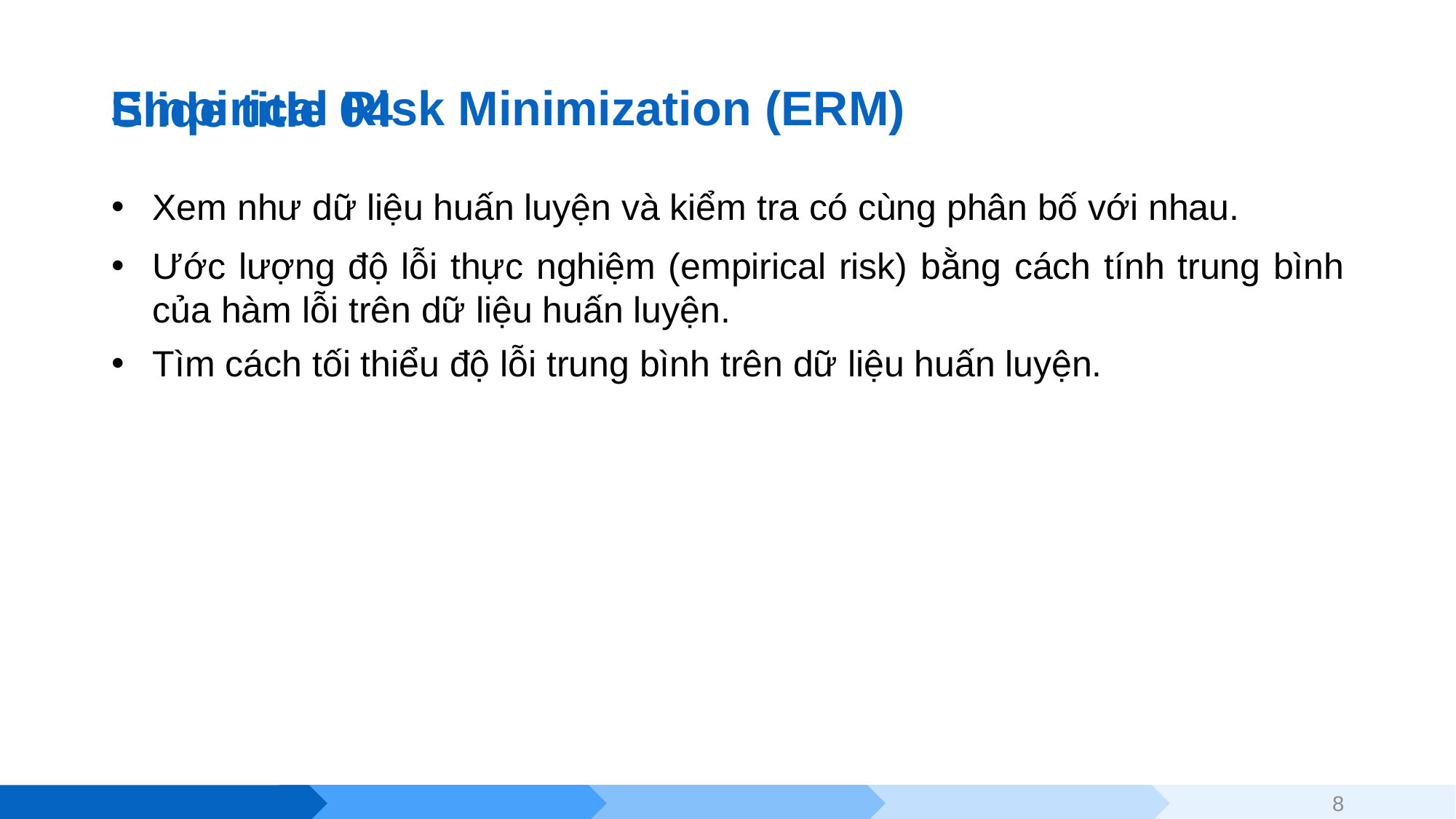

Empirical Risk Minimization (ERM)
# Slide title 04
Xem như dữ liệu huấn luyện và kiểm tra có cùng phân bố với nhau.
Ước lượng độ lỗi thực nghiệm (empirical risk) bằng cách tính trung bình của hàm lỗi trên dữ liệu huấn luyện.
Tìm cách tối thiểu độ lỗi trung bình trên dữ liệu huấn luyện.
8